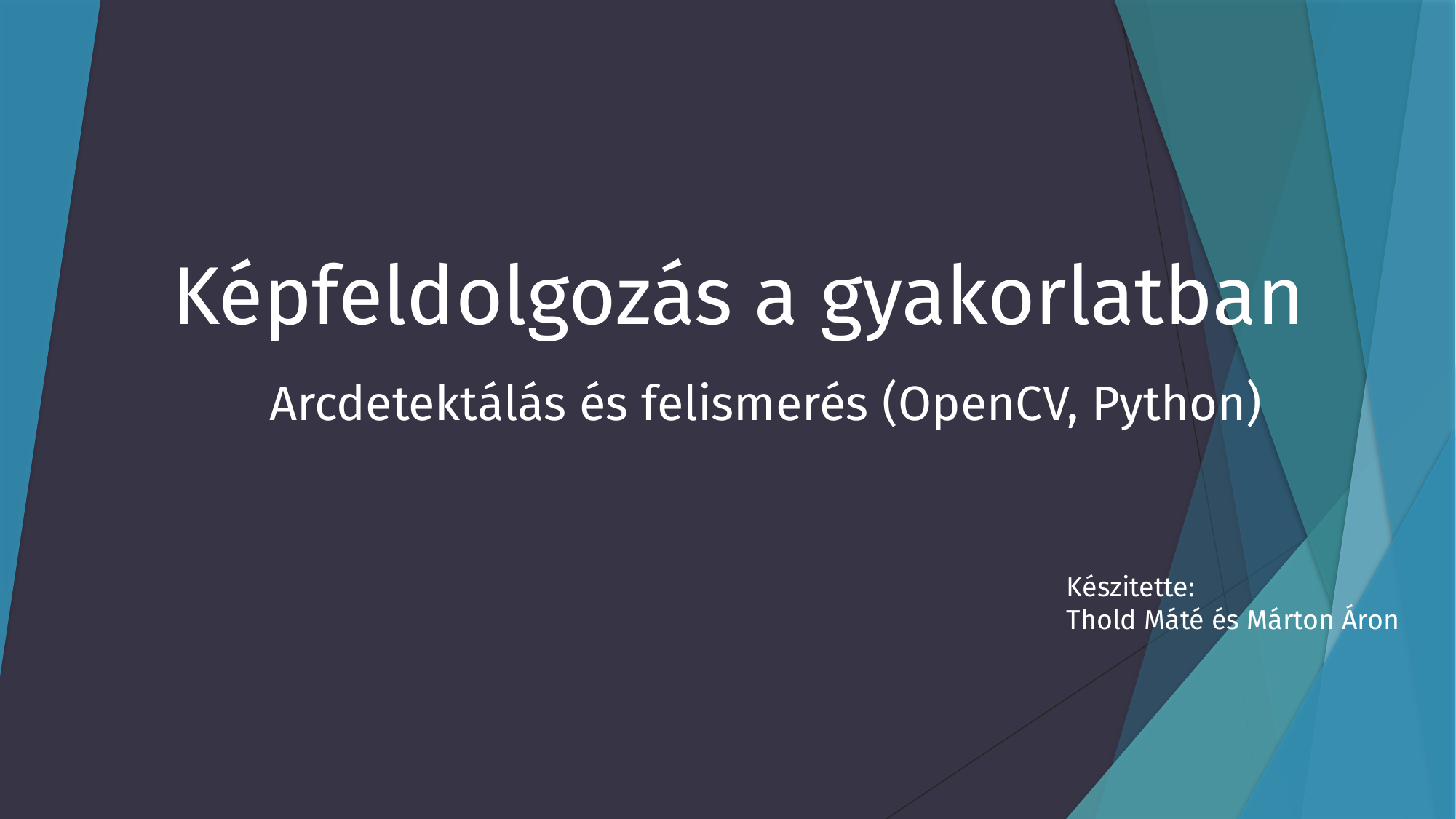

# Képfeldolgozás a gyakorlatban
Arcdetektálás és felismerés (OpenCV, Python)
Készitette:
Thold Máté és Márton Áron